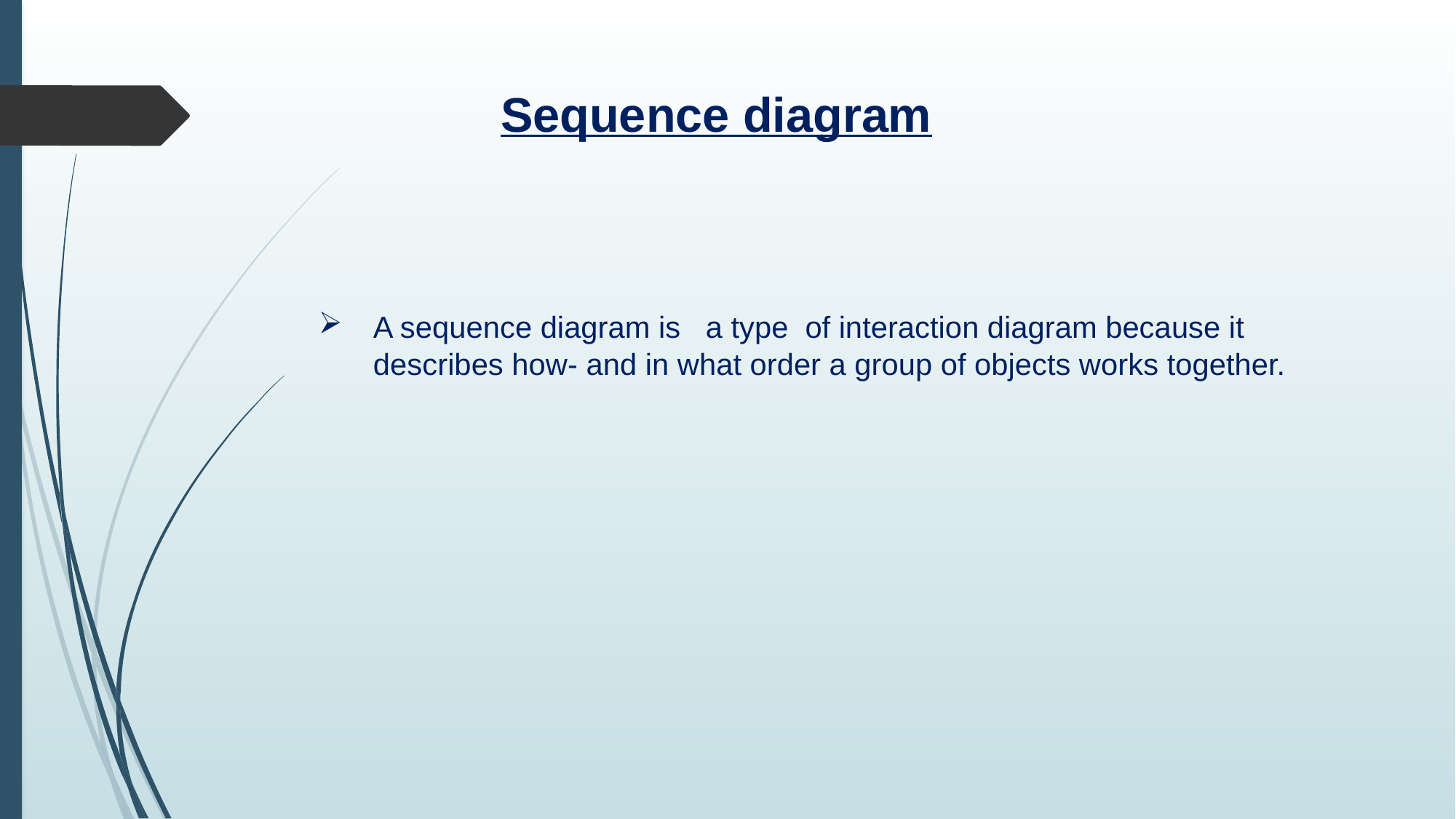

Sequence diagram

A sequence diagram is   a type  of interaction diagram because it describes how- and in what order a group of objects works together.